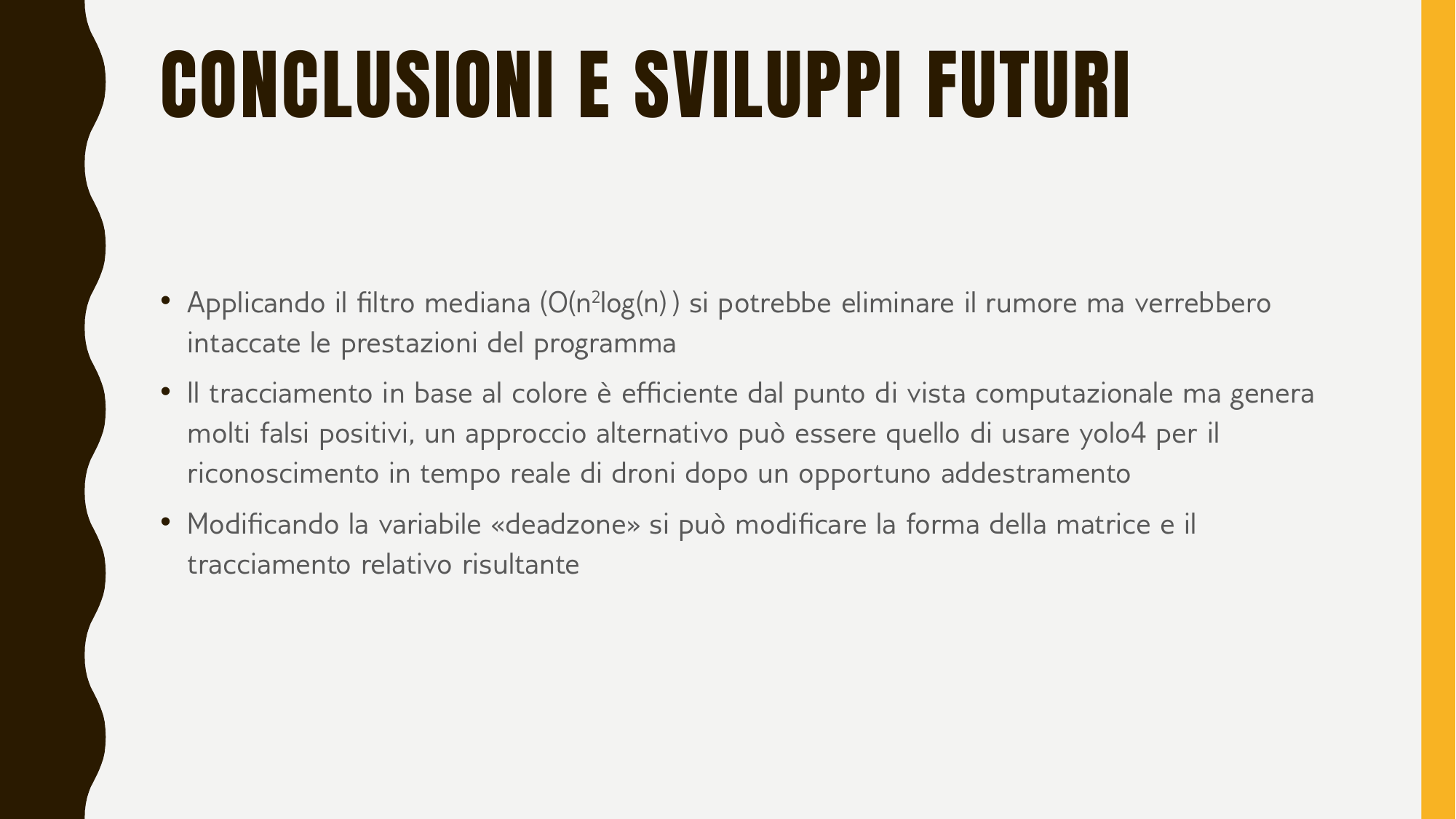

# CONCLUSIONI E Sviluppi futuri
Applicando il filtro mediana (O(n2log(n) ) si potrebbe eliminare il rumore ma verrebbero intaccate le prestazioni del programma
Il tracciamento in base al colore è efficiente dal punto di vista computazionale ma genera molti falsi positivi, un approccio alternativo può essere quello di usare yolo4 per il riconoscimento in tempo reale di droni dopo un opportuno addestramento
Modificando la variabile «deadzone» si può modificare la forma della matrice e il tracciamento relativo risultante